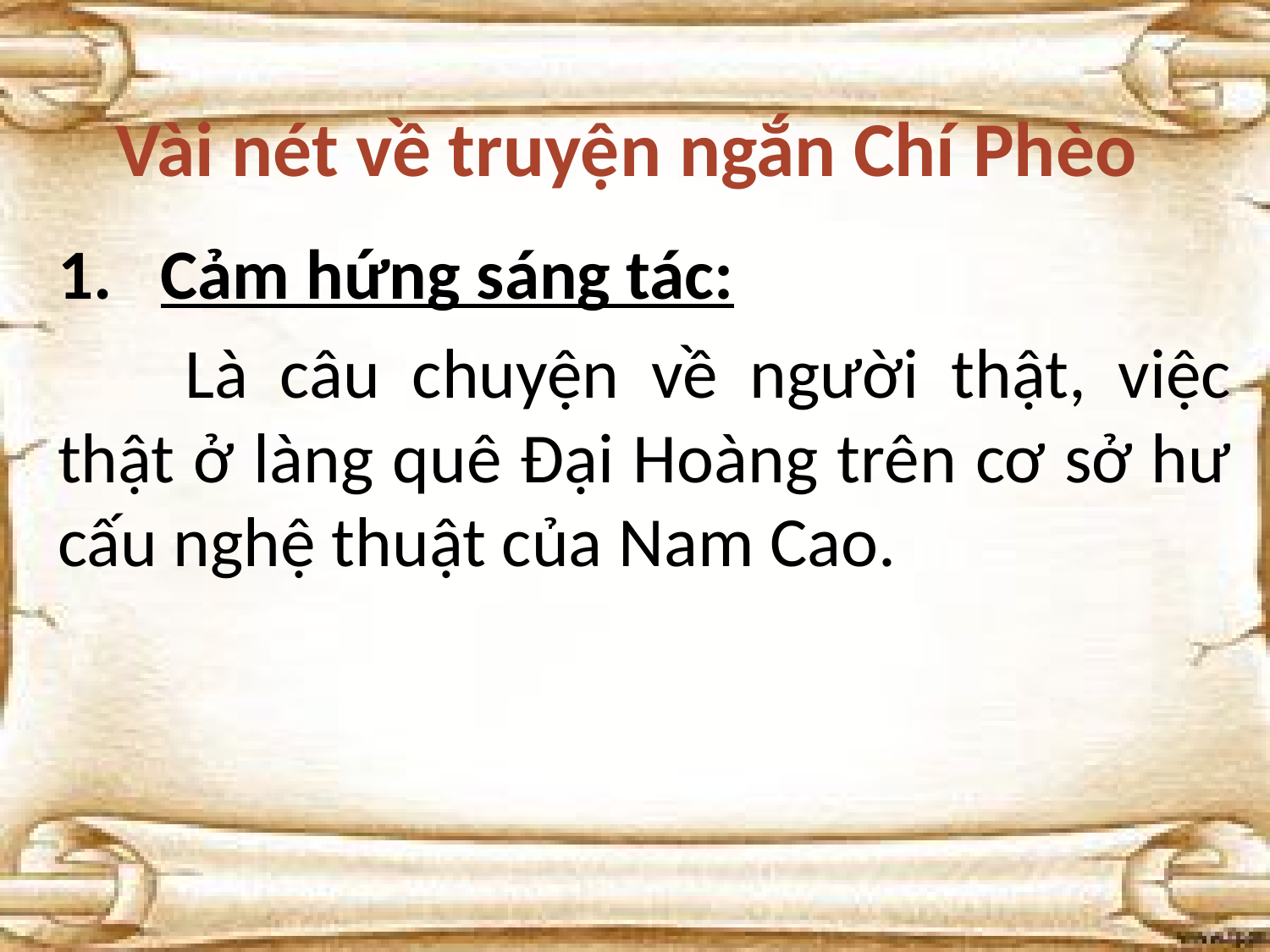

# Vài nét về truyện ngắn Chí Phèo
Cảm hứng sáng tác:
	Là câu chuyện về người thật, việc thật ở làng quê Đại Hoàng trên cơ sở hư cấu nghệ thuật của Nam Cao.